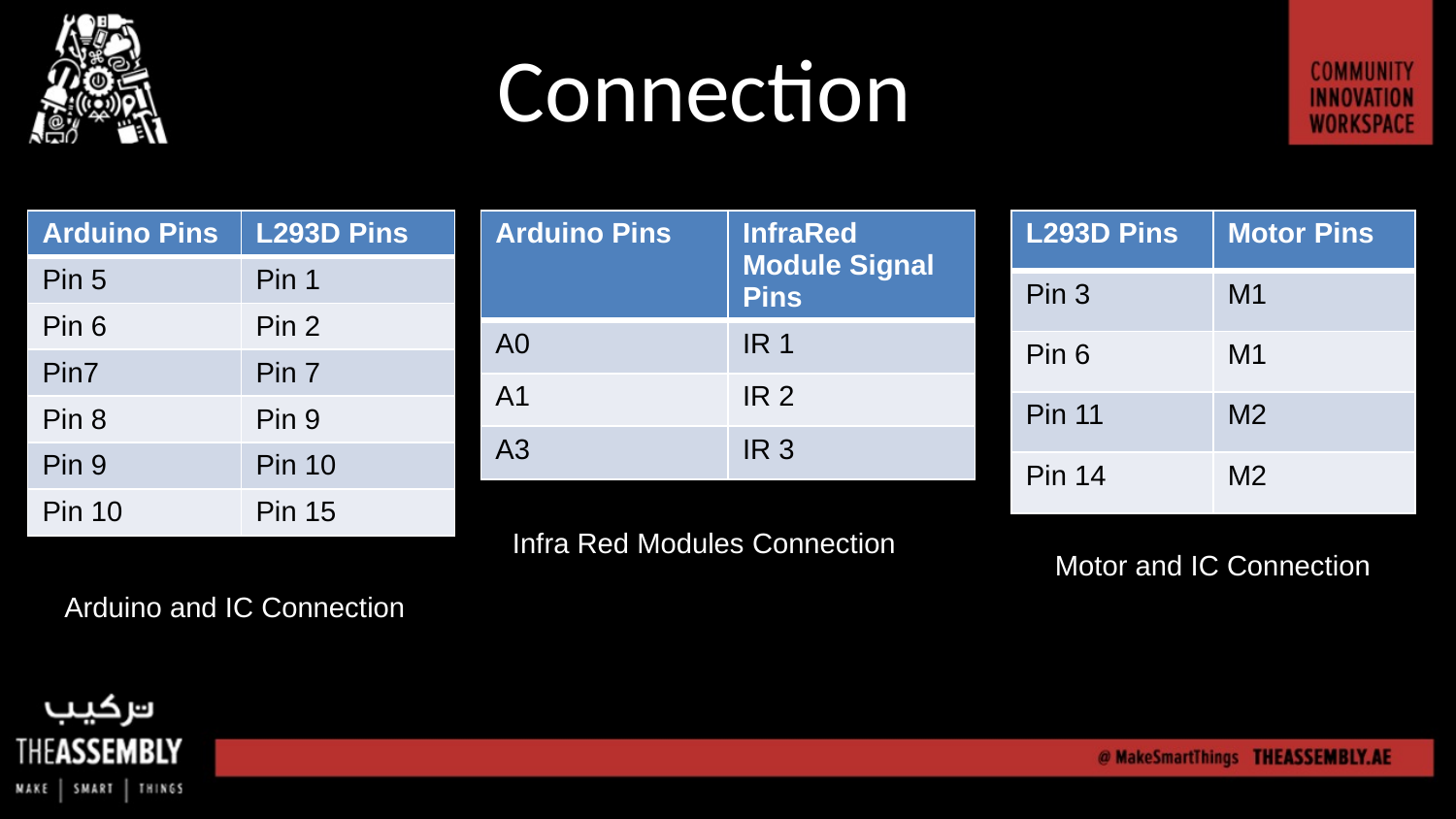

# Connection
| Arduino Pins | L293D Pins |
| --- | --- |
| Pin 5 | Pin 1 |
| Pin 6 | Pin 2 |
| Pin7 | Pin 7 |
| Pin 8 | Pin 9 |
| Pin 9 | Pin 10 |
| Pin 10 | Pin 15 |
| Arduino Pins | InfraRed Module Signal Pins |
| --- | --- |
| A0 | IR 1 |
| A1 | IR 2 |
| A3 | IR 3 |
| L293D Pins | Motor Pins |
| --- | --- |
| Pin 3 | M1 |
| Pin 6 | M1 |
| Pin 11 | M2 |
| Pin 14 | M2 |
Infra Red Modules Connection
Motor and IC Connection
Arduino and IC Connection